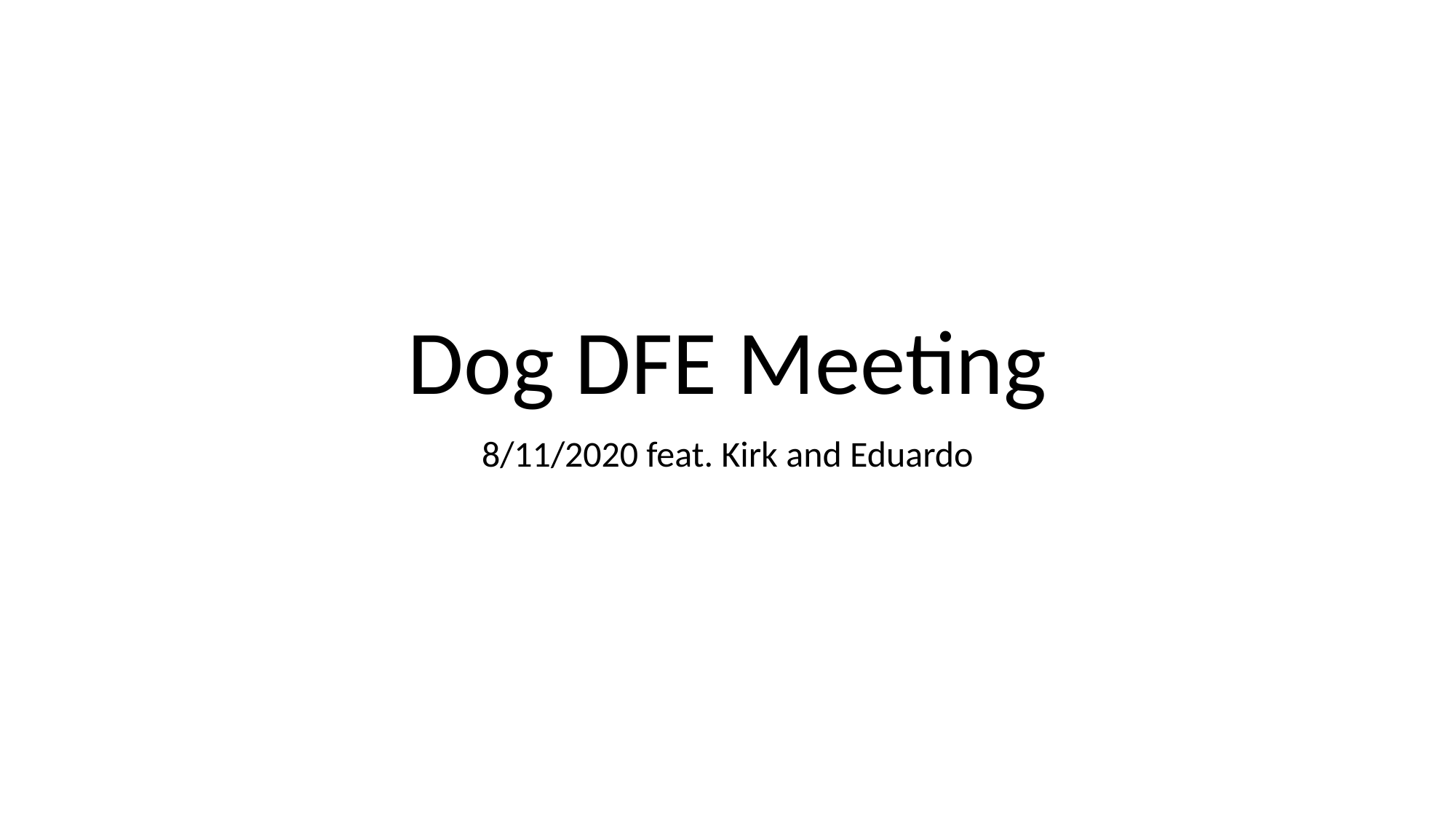

# Dog DFE Meeting
8/11/2020 feat. Kirk and Eduardo